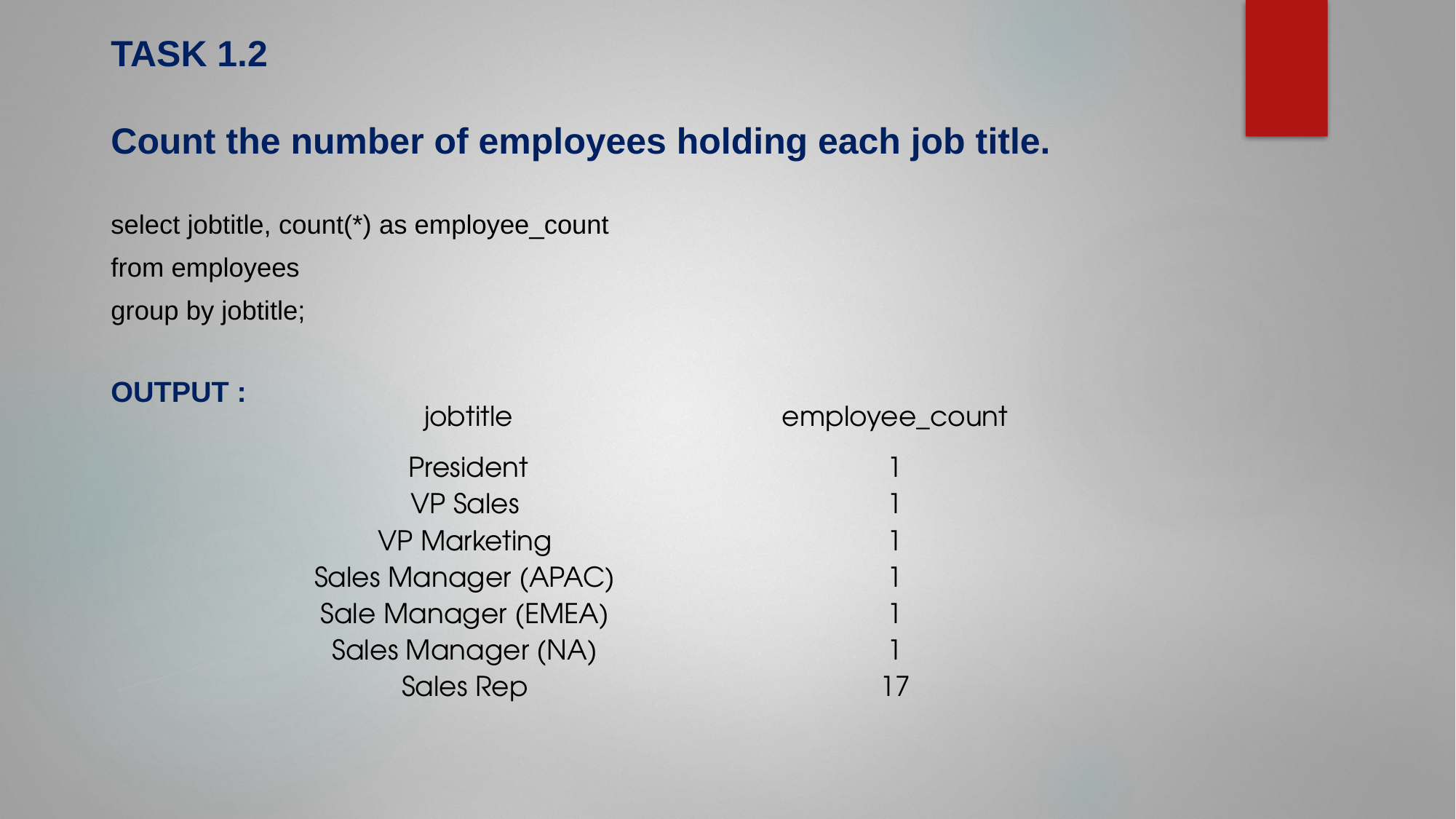

# TASK 1.2 Count the number of employees holding each job title.
select jobtitle, count(*) as employee_count
from employees
group by jobtitle;

OUTPUT :
| jobtitle President | employee\_count 1 |
| --- | --- |
| VP Sales | 1 |
| VP Marketing | 1 |
| Sales Manager (APAC) | 1 |
| Sale Manager (EMEA) | 1 |
| Sales Manager (NA) | 1 |
| Sales Rep | 17 |